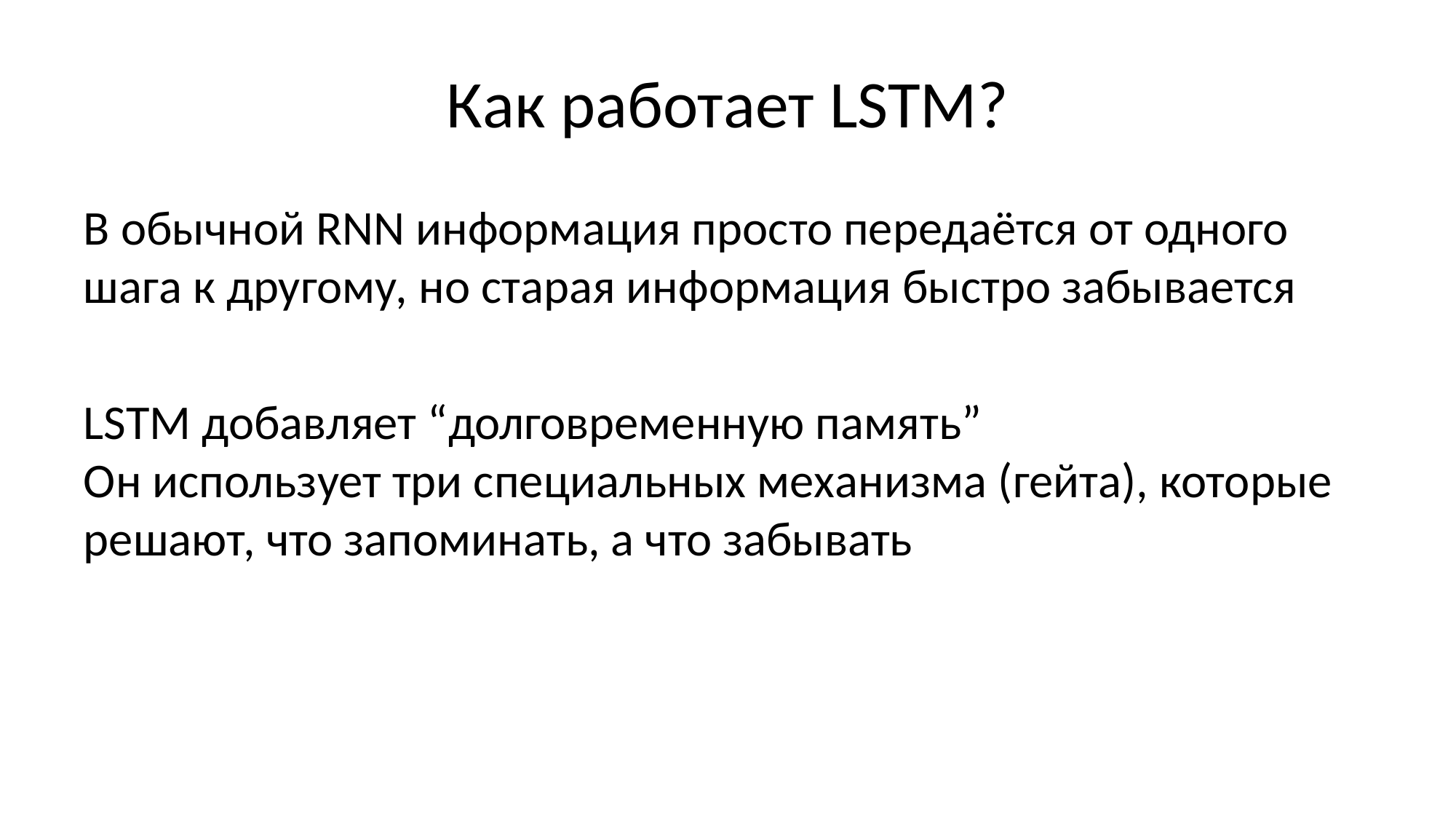

# Как работает LSTM?
В обычной RNN информация просто передаётся от одного шага к другому, но старая информация быстро забывается

LSTM добавляет “долговременную память”
Он использует три специальных механизма (гейта), которые решают, что запоминать, а что забывать